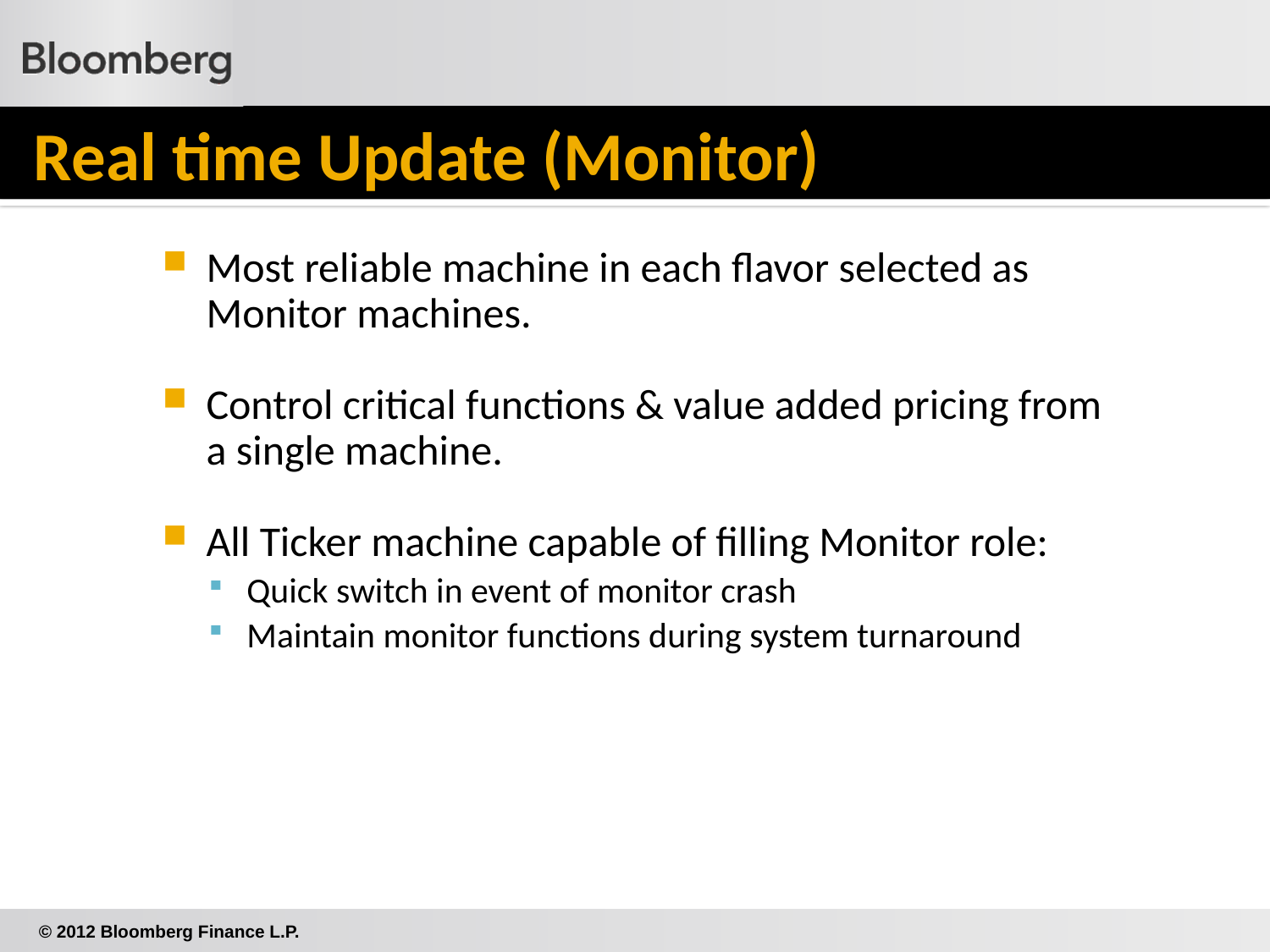

# Real time Update (Monitor)
Most reliable machine in each flavor selected as Monitor machines.

Control critical functions & value added pricing from a single machine.

All Ticker machine capable of filling Monitor role:
Quick switch in event of monitor crash
Maintain monitor functions during system turnaround